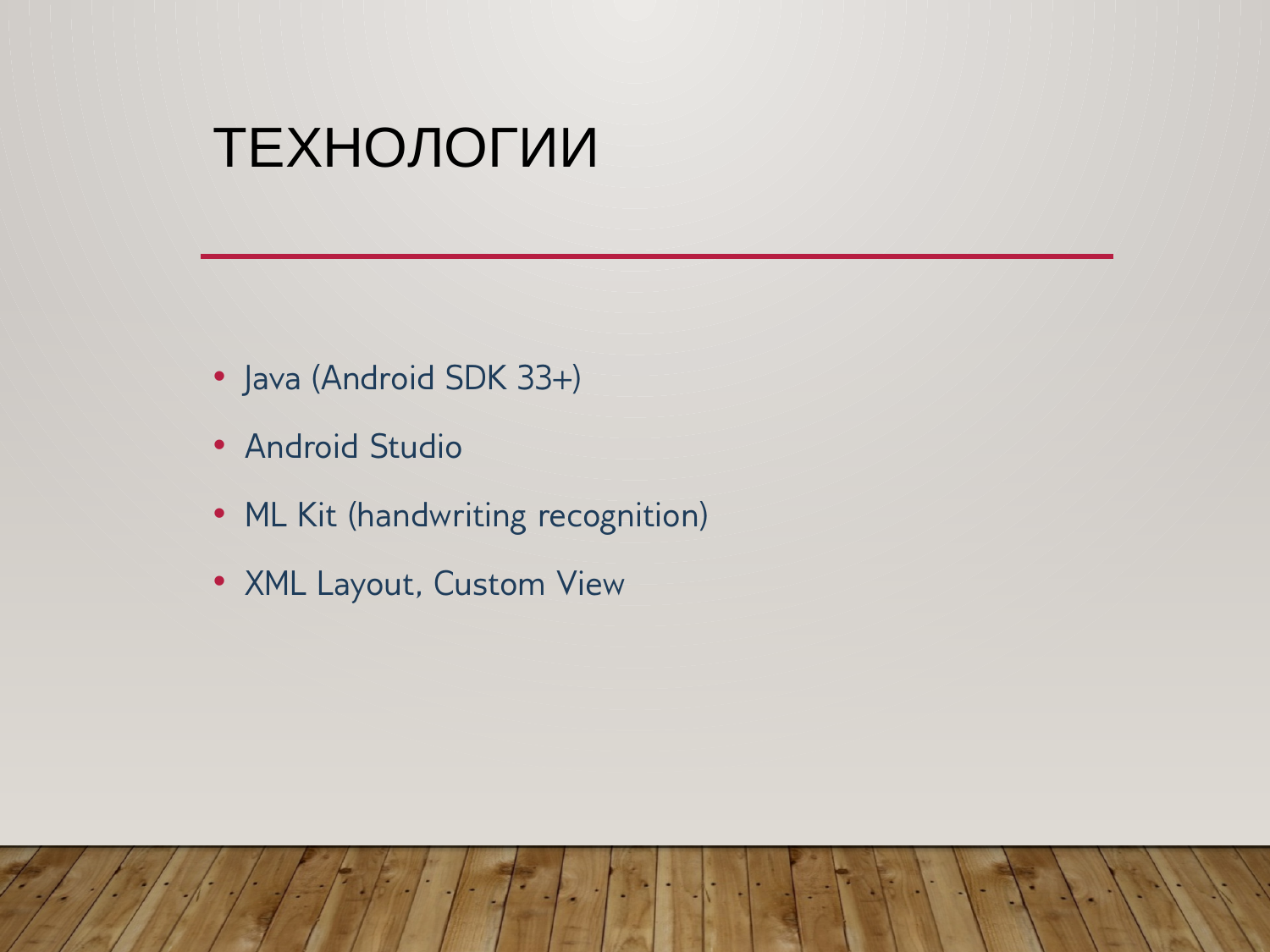

# Технологии

Java (Android SDK 33+)
Android Studio
ML Kit (handwriting recognition)
XML Layout, Custom View